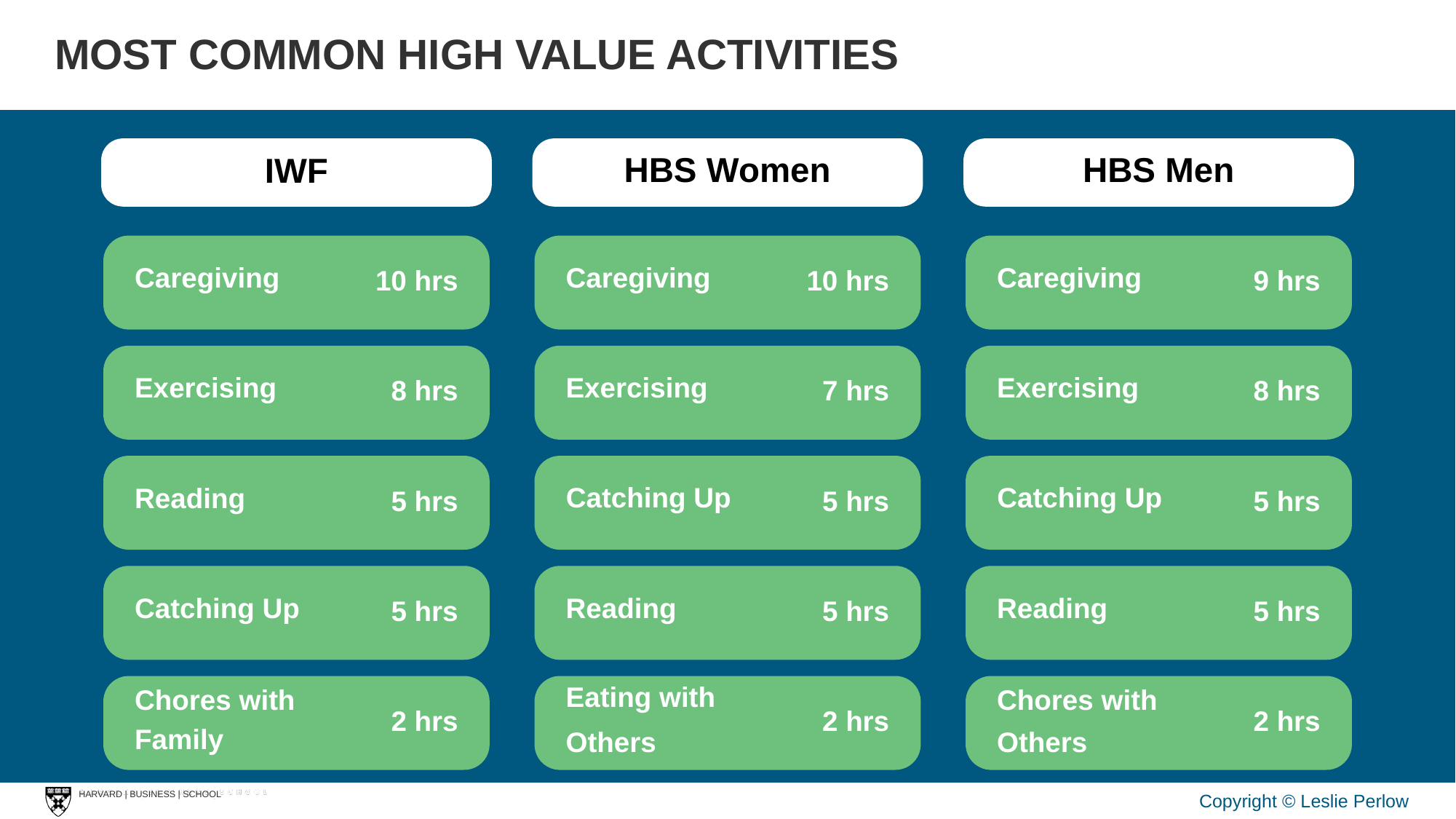

# MOST COMMON HIGH VALUE ACTIVITIES

HBS Women
HBS Men
IWF

Caregiving
Caregiving
Caregiving
9 hrs
10 hrs
10 hrs

Exercising
Exercising
Exercising
8 hrs
8 hrs
7 hrs

Catching Up
Catching Up
Reading
5 hrs
5 hrs
5 hrs

Catching Up
Reading
Reading
5 hrs
5 hrs
5 hrs

Eating with
Chores with
Chores with
2 hrs
2 hrs
2 hrs
Family
Others
Others